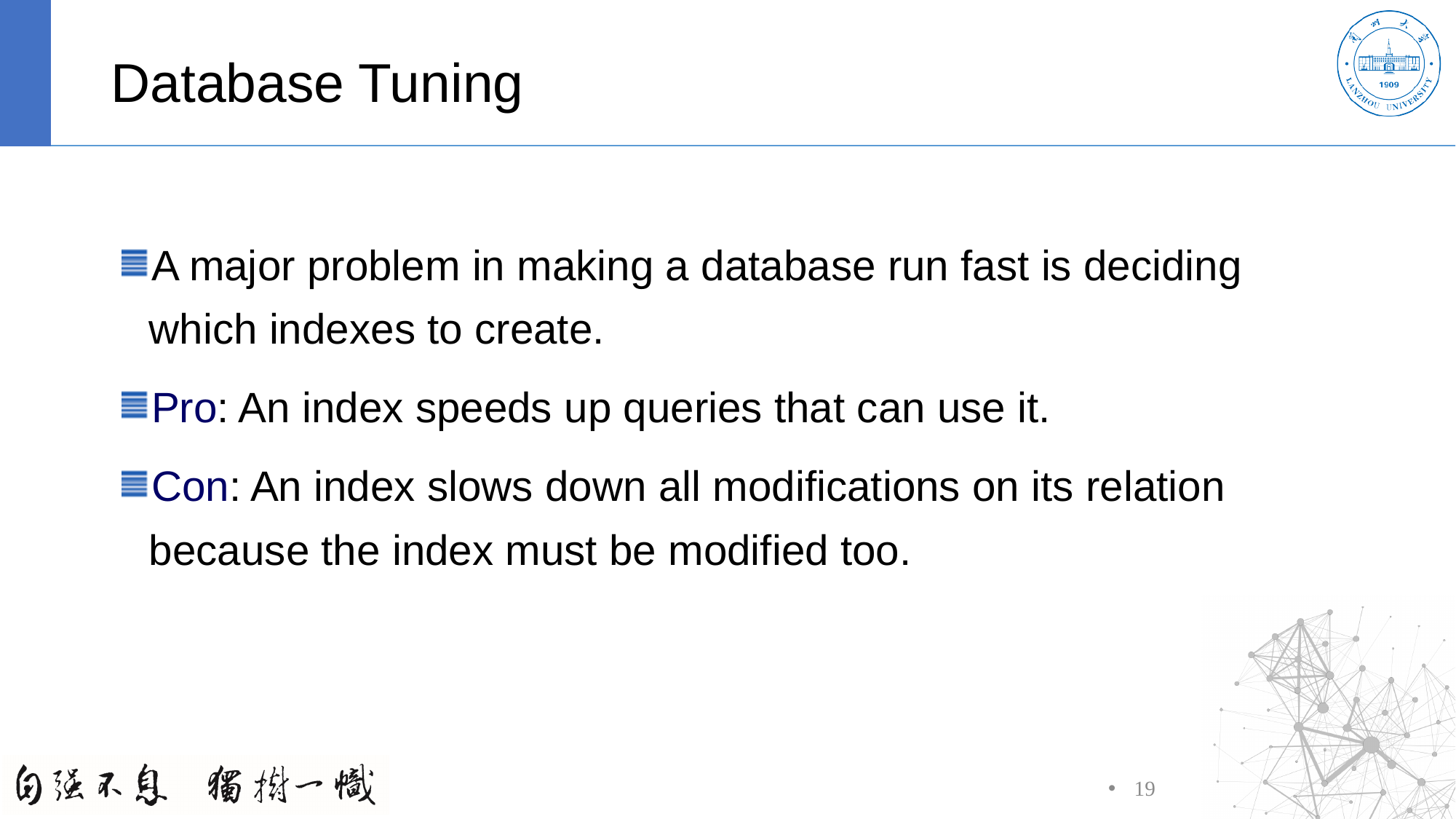

# Database Tuning
A major problem in making a database run fast is deciding which indexes to create.
Pro: An index speeds up queries that can use it.
Con: An index slows down all modifications on its relation because the index must be modified too.
19